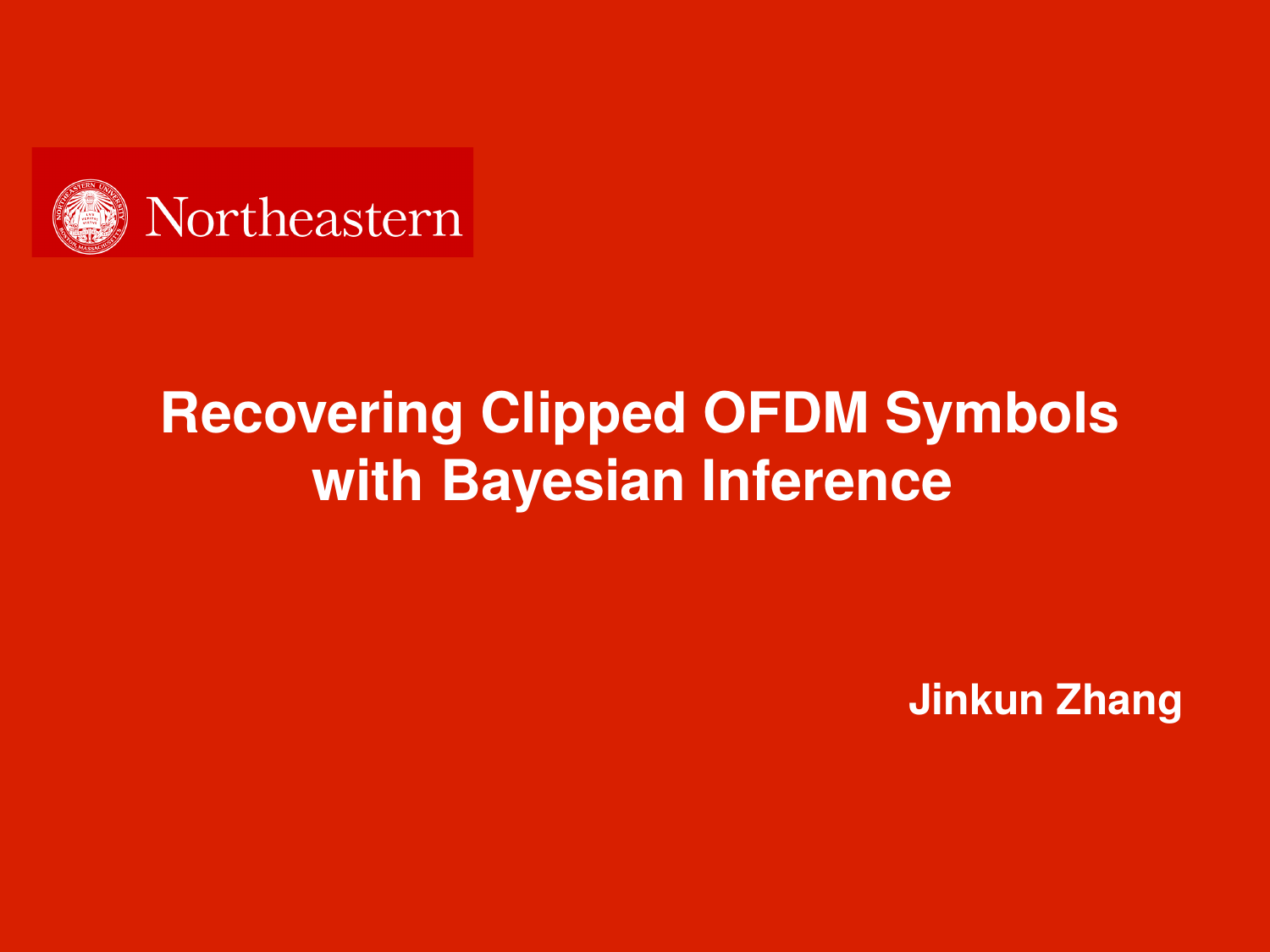

Recovering Clipped OFDM Symbols
with Bayesian Inference
Jinkun Zhang